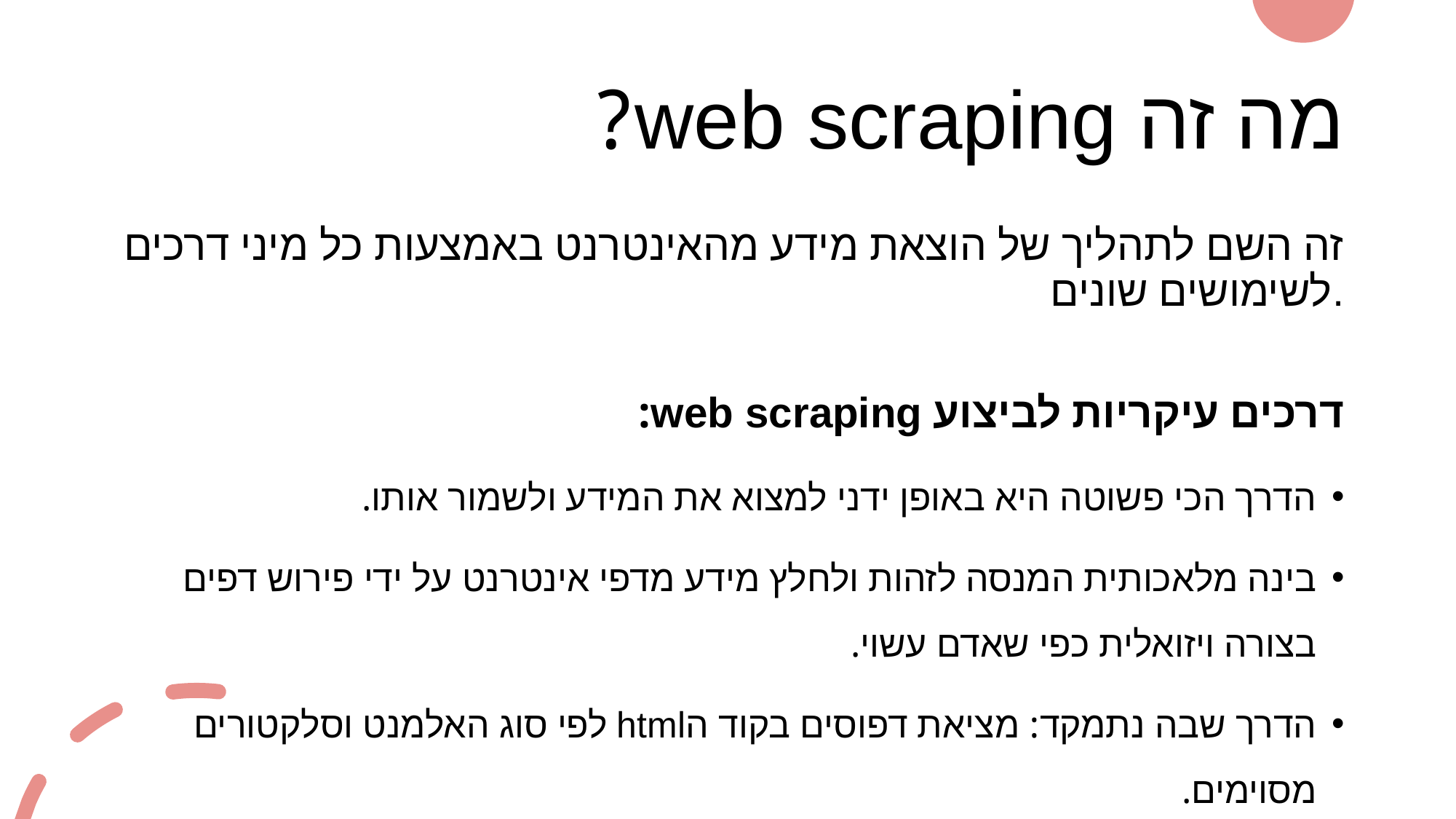

# מה זה web scraping?
זה השם לתהליך של הוצאת מידע מהאינטרנט באמצעות כל מיני דרכים לשימושים שונים.

דרכים עיקריות לביצוע web scraping:
הדרך הכי פשוטה היא באופן ידני למצוא את המידע ולשמור אותו.
בינה מלאכותית המנסה לזהות ולחלץ מידע מדפי אינטרנט על ידי פירוש דפים בצורה ויזואלית כפי שאדם עשוי.
הדרך שבה נתמקד: מציאת דפוסים בקוד הhtml לפי סוג האלמנט וסלקטורים מסוימים.